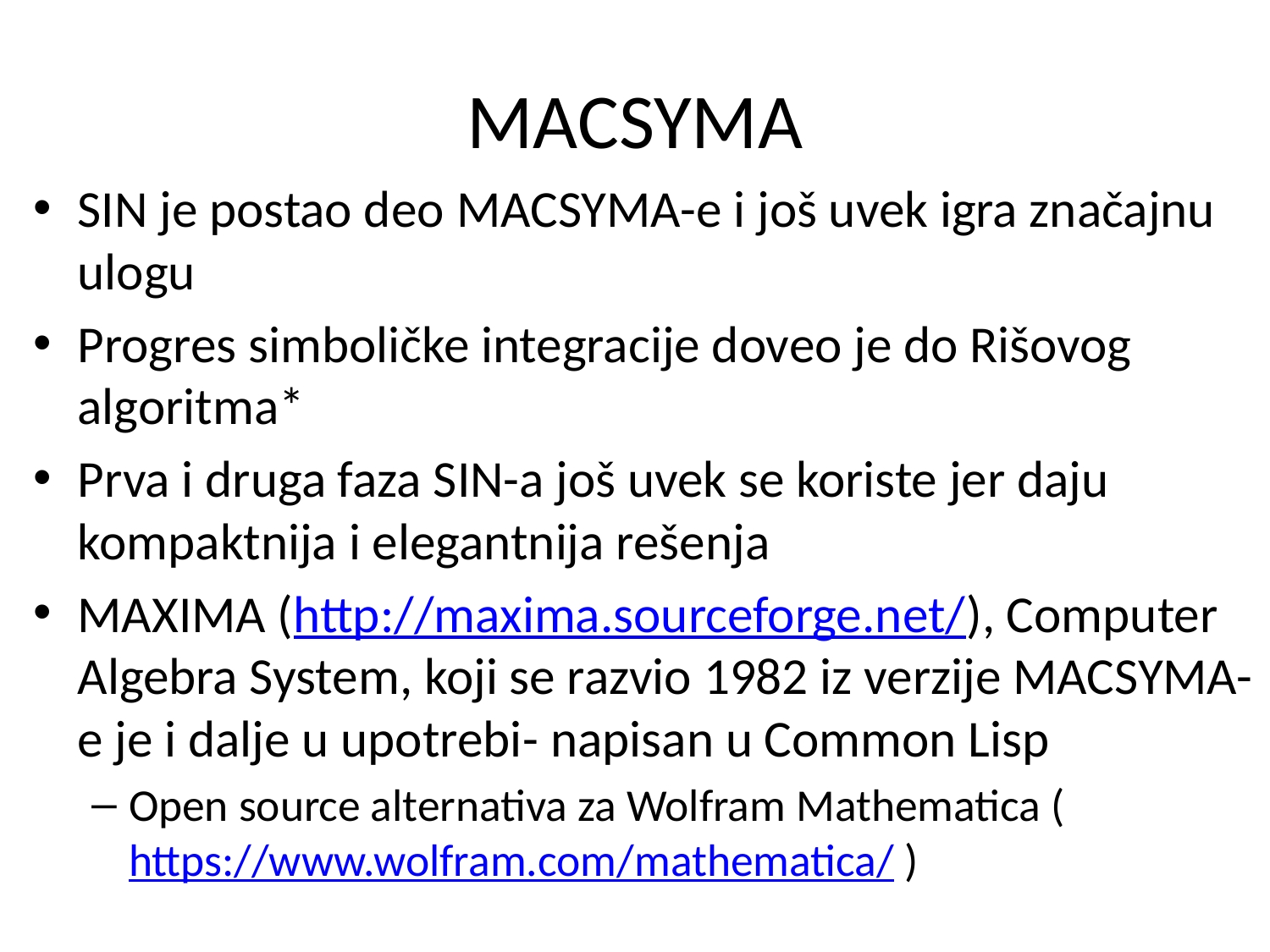

# MACSYMA
SIN je postao deo MACSYMA-e i još uvek igra značajnu ulogu
Progres simboličke integracije doveo je do Rišovog algoritma*
Prva i druga faza SIN-a još uvek se koriste jer daju kompaktnija i elegantnija rešenja
MAXIMA (http://maxima.sourceforge.net/), Computer Algebra System, koji se razvio 1982 iz verzije MACSYMA-e je i dalje u upotrebi- napisan u Common Lisp
Open source alternativa za Wolfram Mathematica (https://www.wolfram.com/mathematica/ )